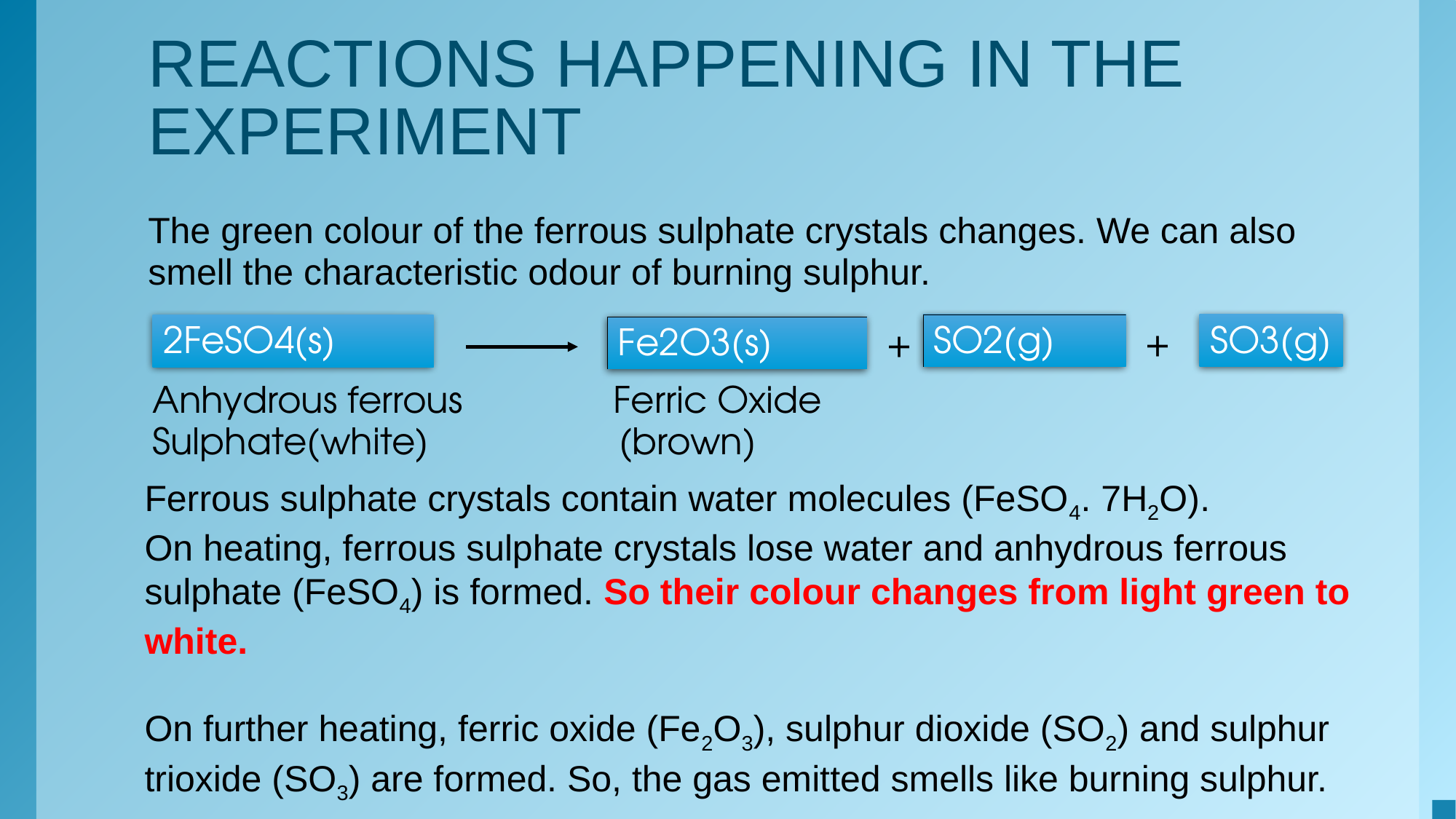

# REACTIONS HAPPENING IN THE EXPERIMENT
The green colour of the ferrous sulphate crystals changes. We can also smell the characteristic odour of burning sulphur.

SO2(g)
SO3(g)
2FeSO4(s)
Fe2O3(s)
+
+
+
Anhydrous ferrous               Ferric Oxide
Sulphate(white)                   (brown)
Ferrous sulphate crystals contain water molecules (FeSO4. 7H2O).
On heating, ferrous sulphate crystals lose water and anhydrous ferrous sulphate (FeSO4) is formed. So their colour changes from light green to white.

On further heating, ferric oxide (Fe2O3), sulphur dioxide (SO2) and sulphur trioxide (SO3) are formed. So, the gas emitted smells like burning sulphur.